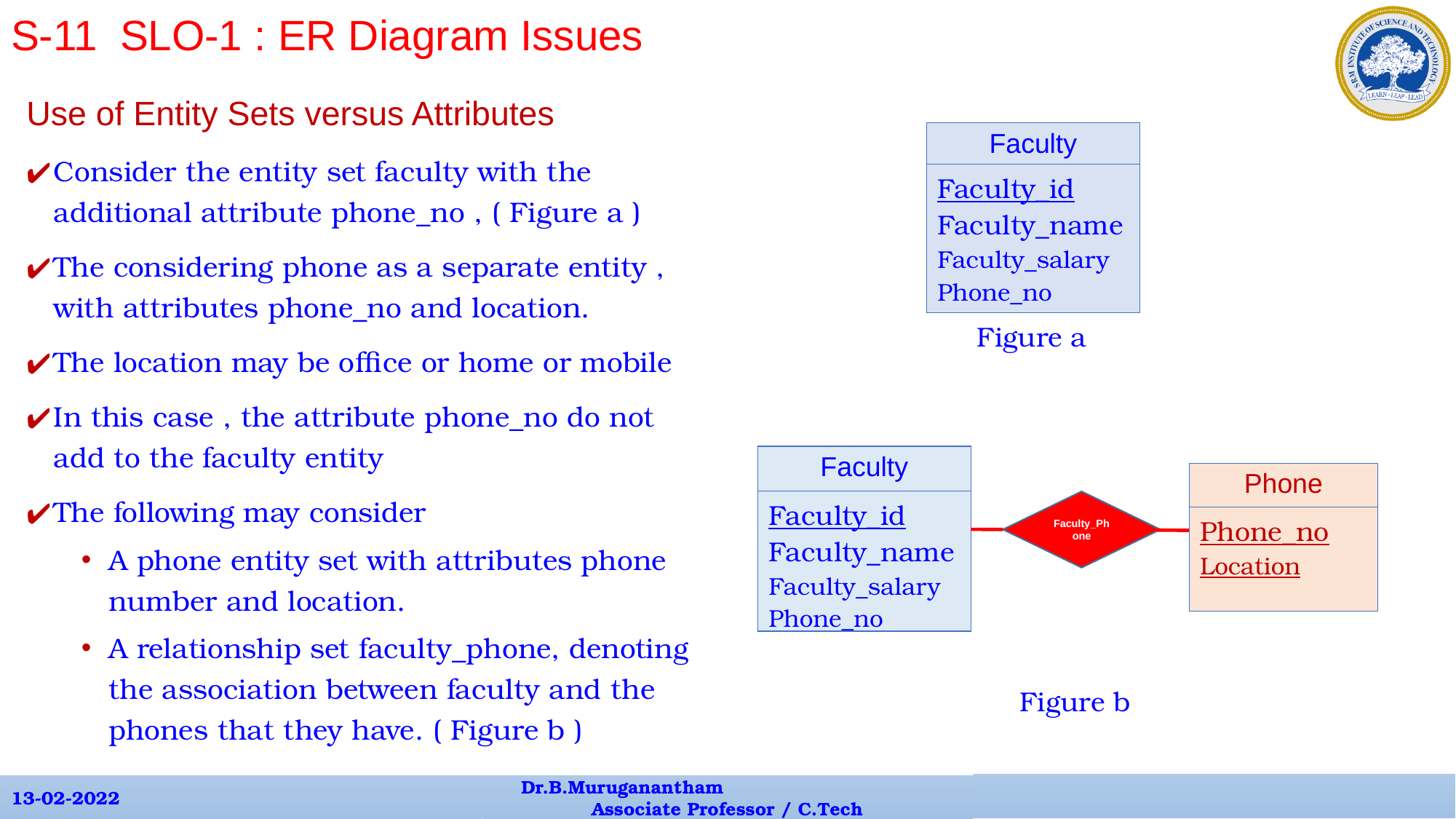

S-11	SLO-1 : ER Diagram Issues
Use of Entity Sets versus Attributes
Consider the entity set faculty with the additional attribute phone_no , ( Figure a )
The considering phone as a separate entity , with attributes phone_no and location.
The location may be office or home or mobile
In this case , the attribute phone_no do not add to the faculty entity
The following may consider
A phone entity set with attributes phone number and location.
A relationship set faculty_phone, denoting the association between faculty and the phones that they have. ( Figure b )

| Faculty |
| --- |
| Faculty\_id Faculty\_name Faculty\_salary Phone\_no |
Figure a
| Faculty |
| --- |
| Faculty\_id Faculty\_name Faculty\_salary Phone\_no |
| Phone |
| --- |
| Phone\_no Location |
Faculty_Phone
Figure b
98
13-02-2022
Dr.B.Muruganantham                                   Associate Professor / C.Tech